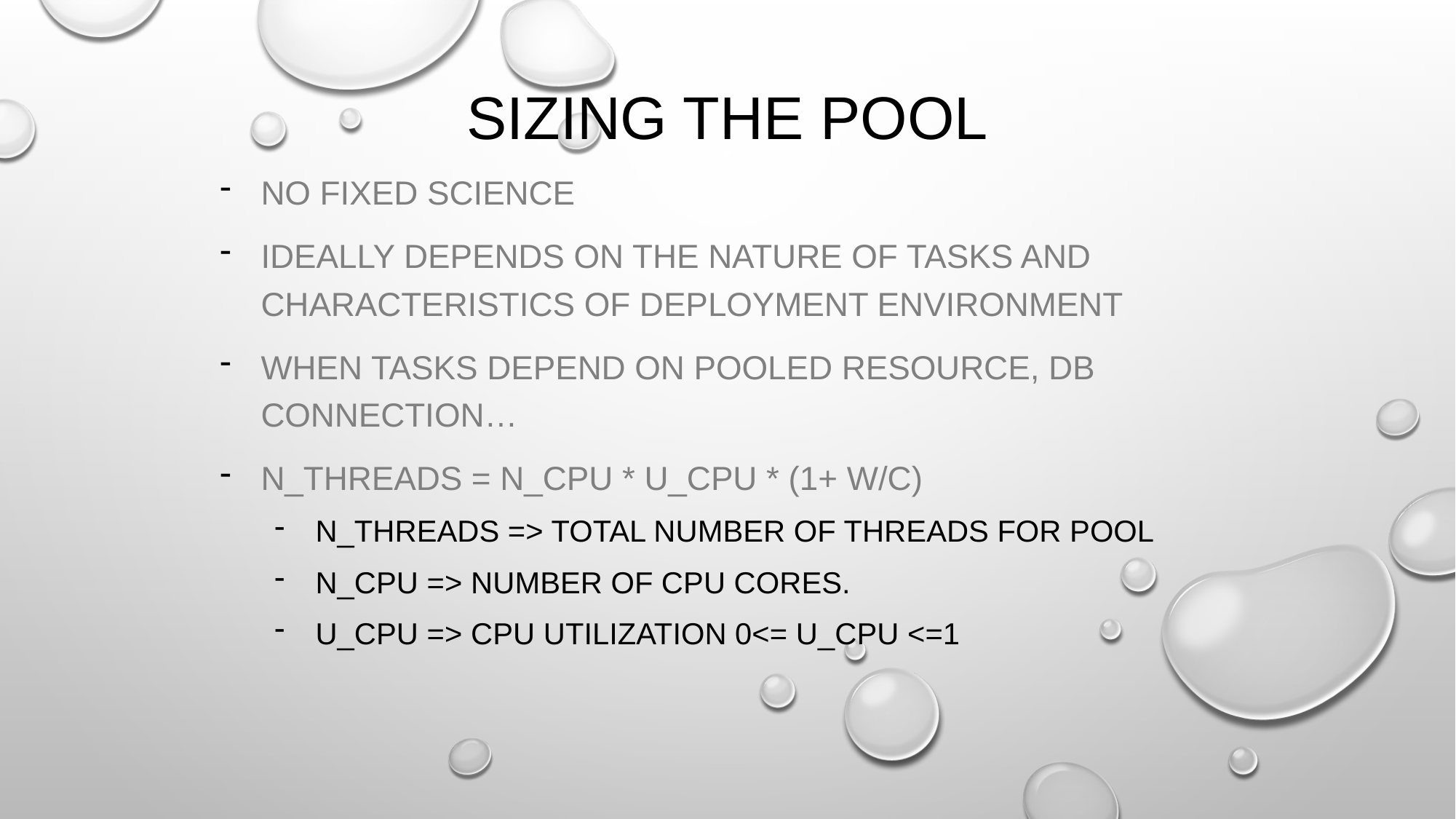

# Sizing the pool
No fixed science
Ideally depends on the nature of tasks and characteristics of deployment environment
When tasks depend on pooled resource, db connection…
N_THREADS = N_CPU * U_CPU * (1+ W/c)
N_Threads => total number of threads for pool
N_cpu => number of cpu cores.
U_CPU => cpu utilization 0<= u_cpu <=1